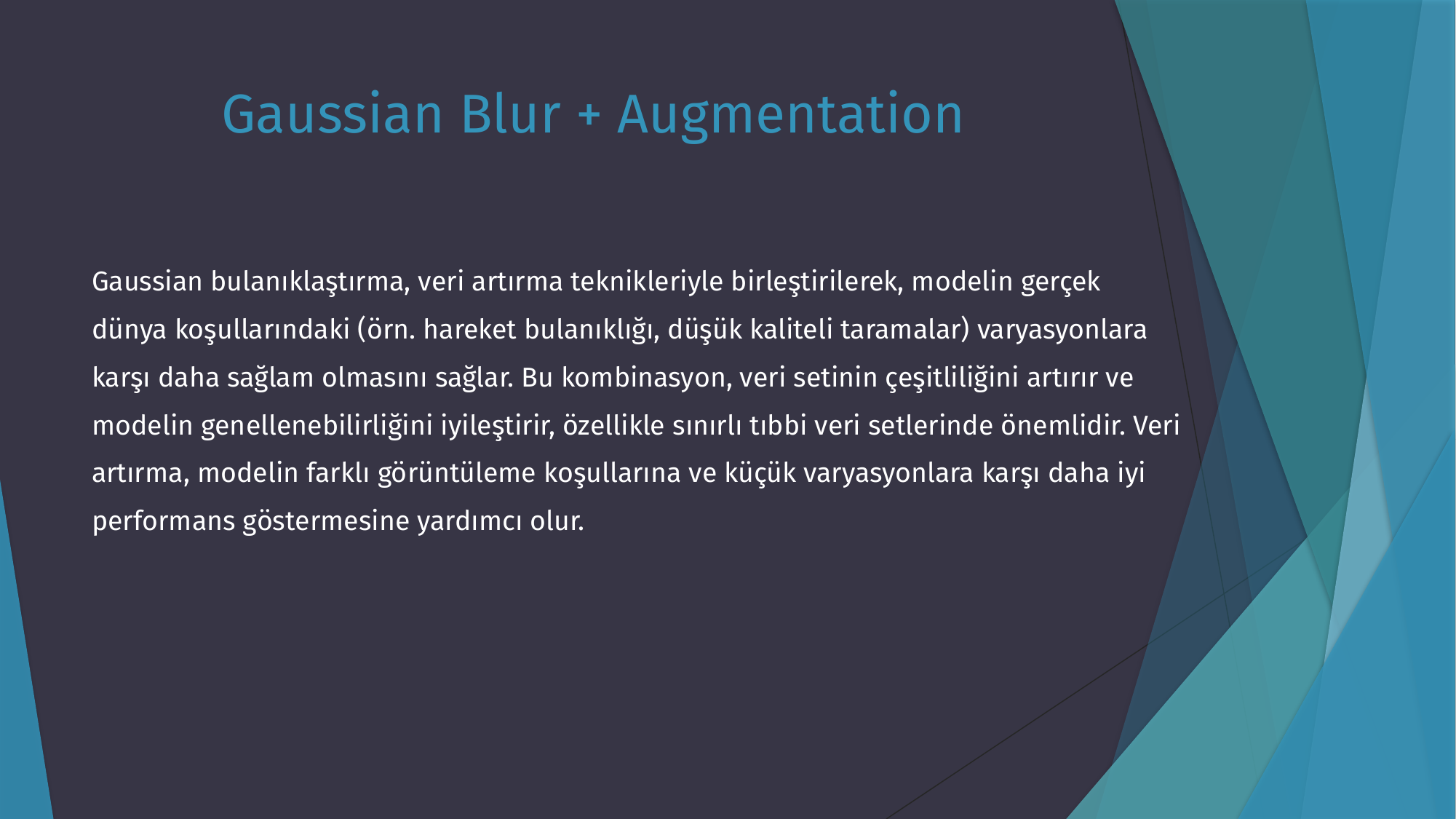

# Gaussian Blur + Augmentation
Gaussian bulanıklaştırma, veri artırma teknikleriyle birleştirilerek, modelin gerçek
dünya koşullarındaki (örn. hareket bulanıklığı, düşük kaliteli taramalar) varyasyonlara
karşı daha sağlam olmasını sağlar. Bu kombinasyon, veri setinin çeşitliliğini artırır ve
modelin genellenebilirliğini iyileştirir, özellikle sınırlı tıbbi veri setlerinde önemlidir. Veri
artırma, modelin farklı görüntüleme koşullarına ve küçük varyasyonlara karşı daha iyi
performans göstermesine yardımcı olur.